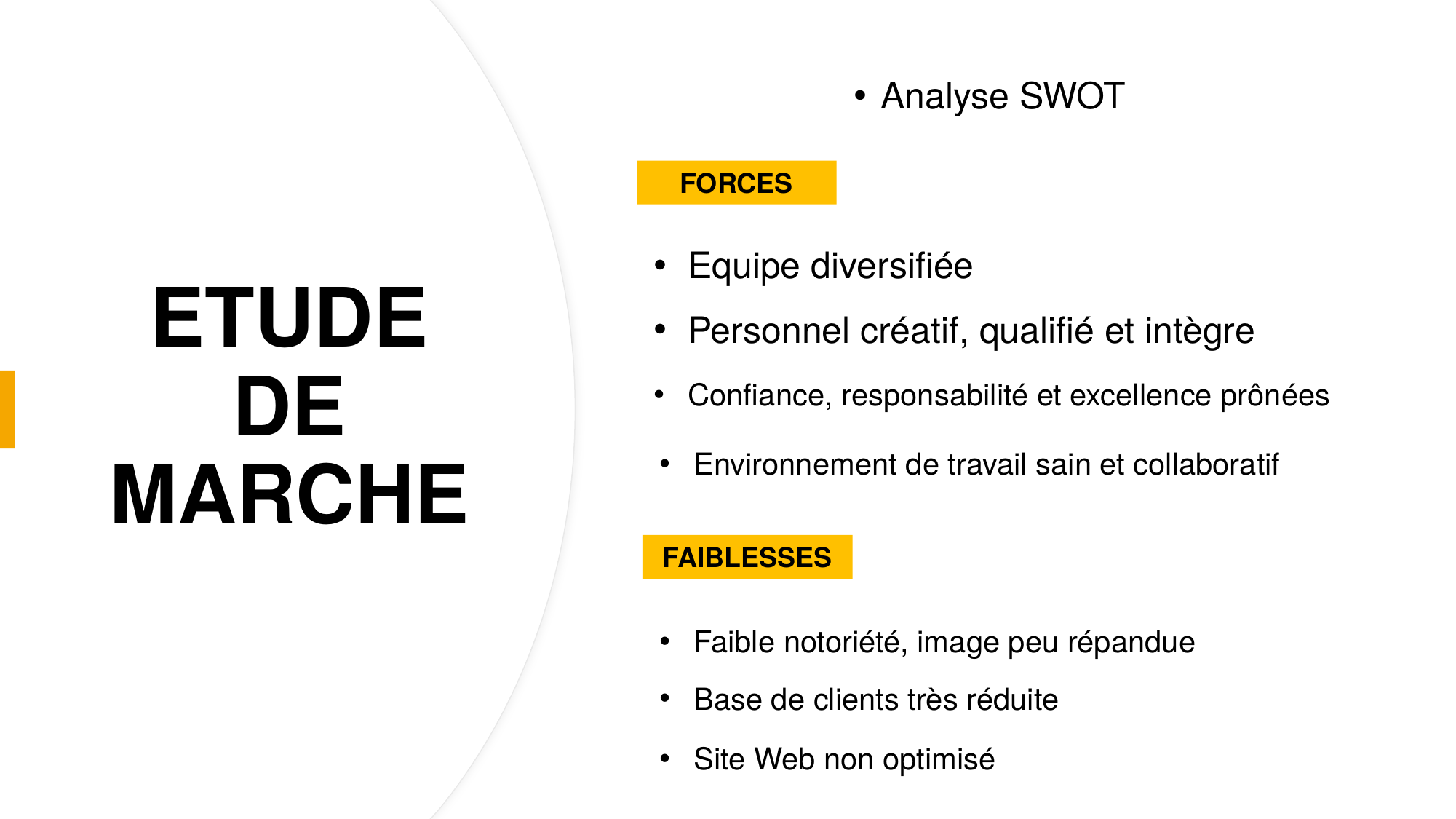

Analyse SWOT
# ETUDE DE MARCHE
FORCES
Equipe diversifiée
Personnel créatif, qualifié et intègre
Confiance, responsabilité et excellence prônées

Environnement de travail sain et collaboratif
FAIBLESSES
Faible notoriété, image peu répandue
Base de clients très réduite
Site Web non optimisé